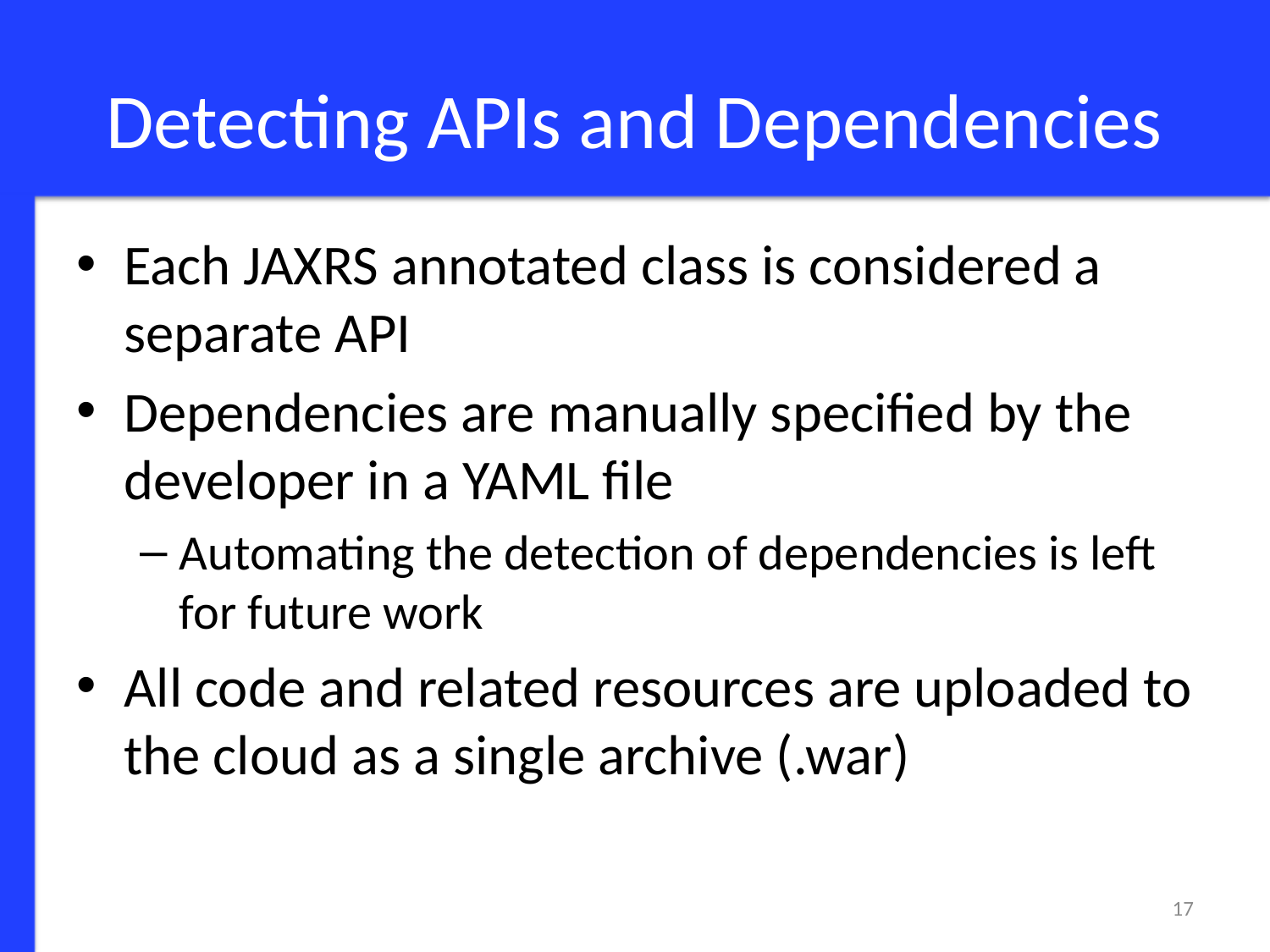

# Detecting APIs and Dependencies
Each JAXRS annotated class is considered a separate API
Dependencies are manually specified by the developer in a YAML file
Automating the detection of dependencies is left for future work
All code and related resources are uploaded to the cloud as a single archive (.war)
17